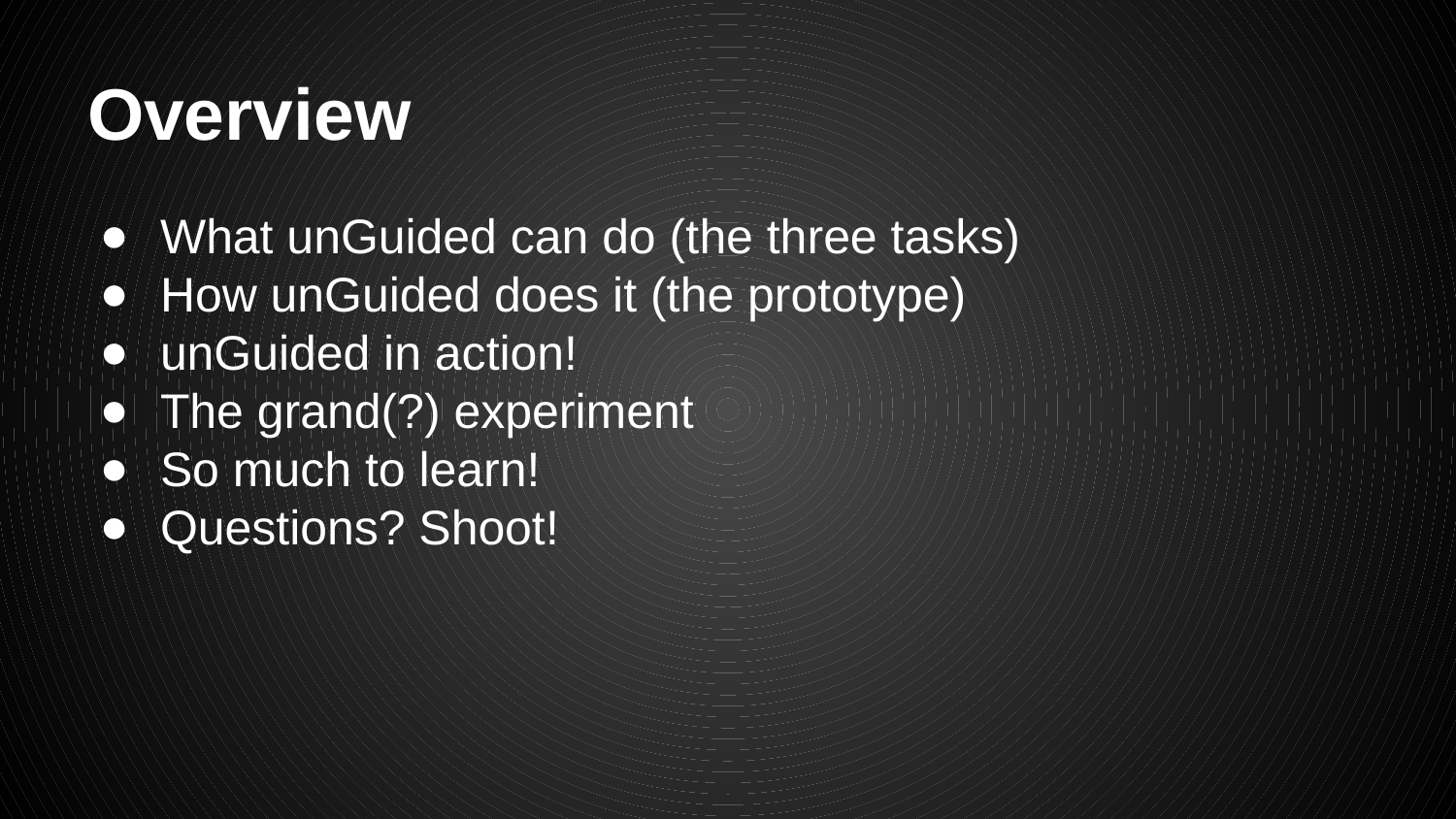

# Overview
What unGuided can do (the three tasks)
How unGuided does it (the prototype)
unGuided in action!
The grand(?) experiment
So much to learn!
Questions? Shoot!